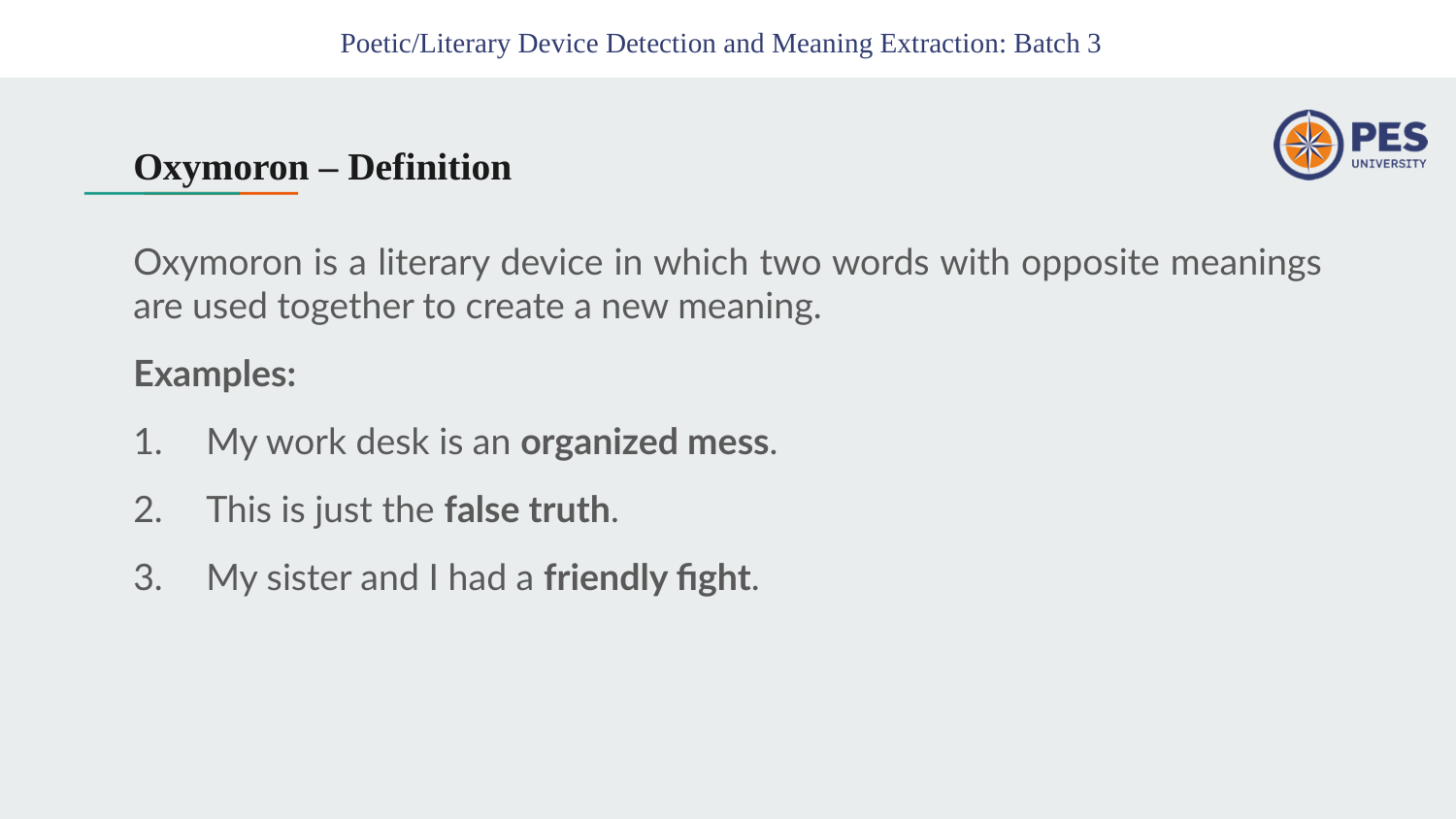

Poetic/Literary Device Detection and Meaning Extraction: Batch 3
# Oxymoron – Definition
Oxymoron is a literary device in which two words with opposite meanings are used together to create a new meaning.
Examples:
My work desk is an organized mess.
This is just the false truth.
My sister and I had a friendly fight.